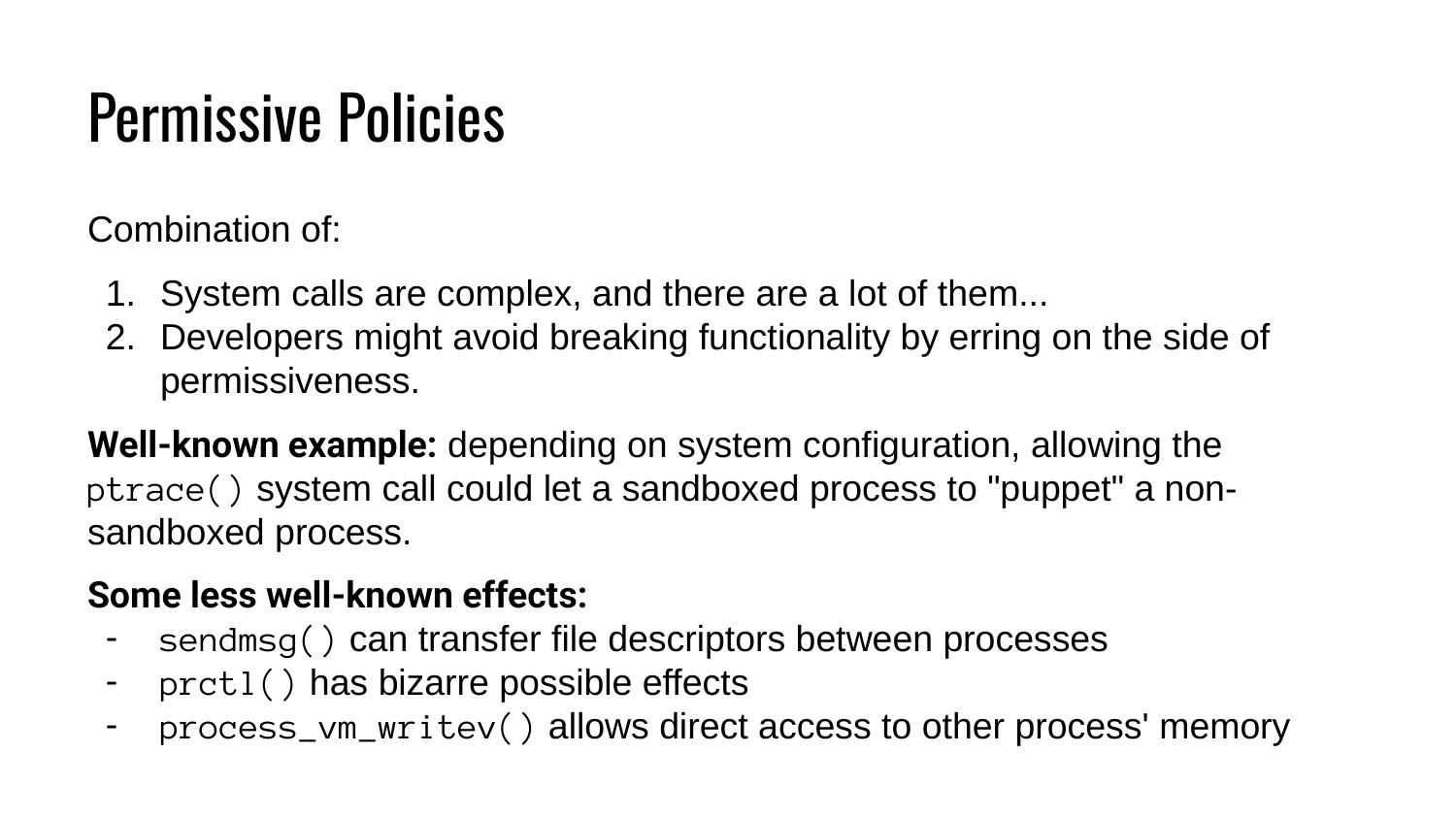

# Permissive Policies
Combination of:
System calls are complex, and there are a lot of them...
Developers might avoid breaking functionality by erring on the side of permissiveness.
Well-known example: depending on system configuration, allowing the ptrace() system call could let a sandboxed process to "puppet" a non-sandboxed process.
Some less well-known effects:
sendmsg() can transfer file descriptors between processes
prctl() has bizarre possible effects
process_vm_writev() allows direct access to other process' memory